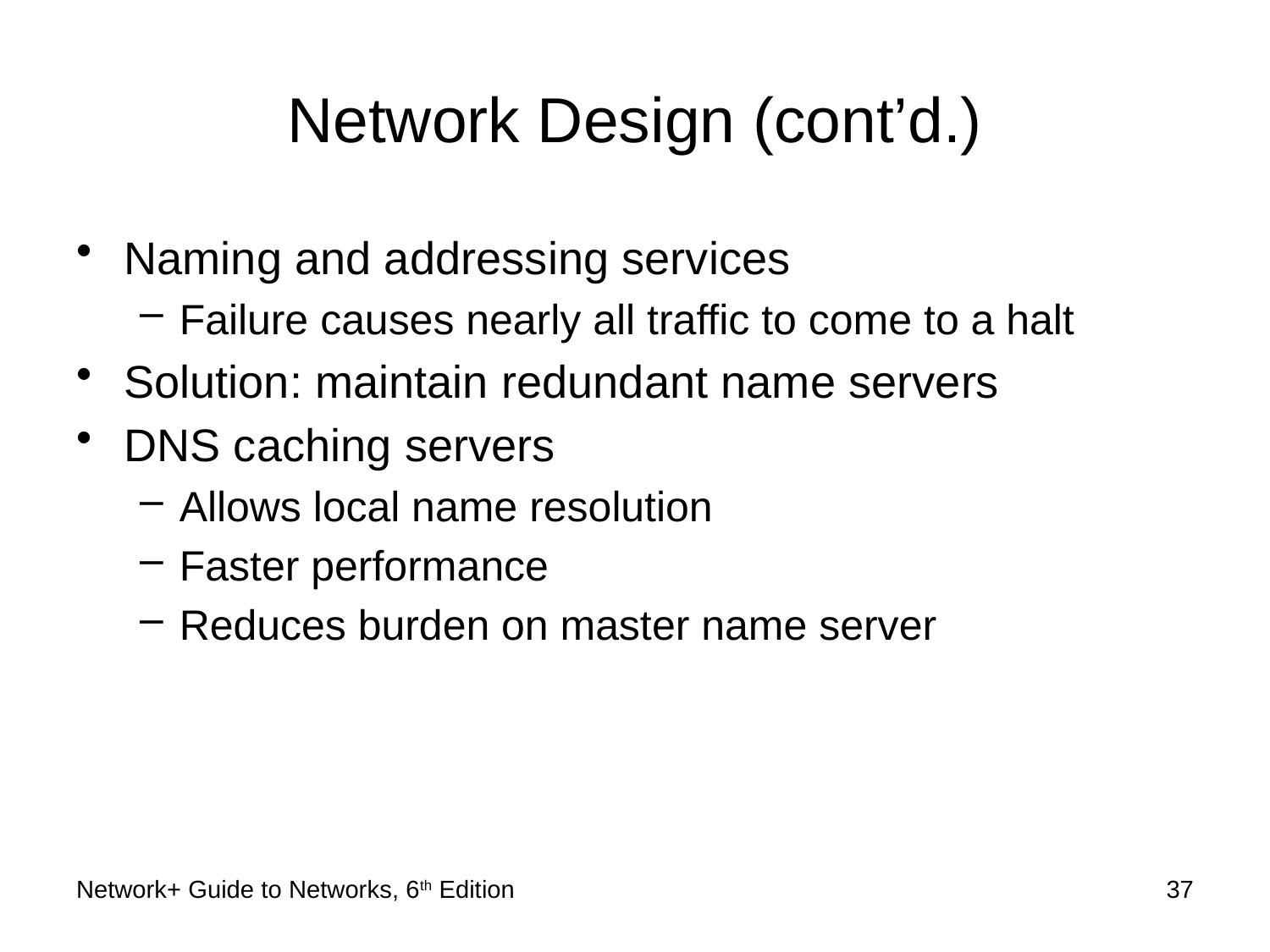

# Network Design (cont’d.)
Naming and addressing services
Failure causes nearly all traffic to come to a halt
Solution: maintain redundant name servers
DNS caching servers
Allows local name resolution
Faster performance
Reduces burden on master name server
Network+ Guide to Networks, 6th Edition
37